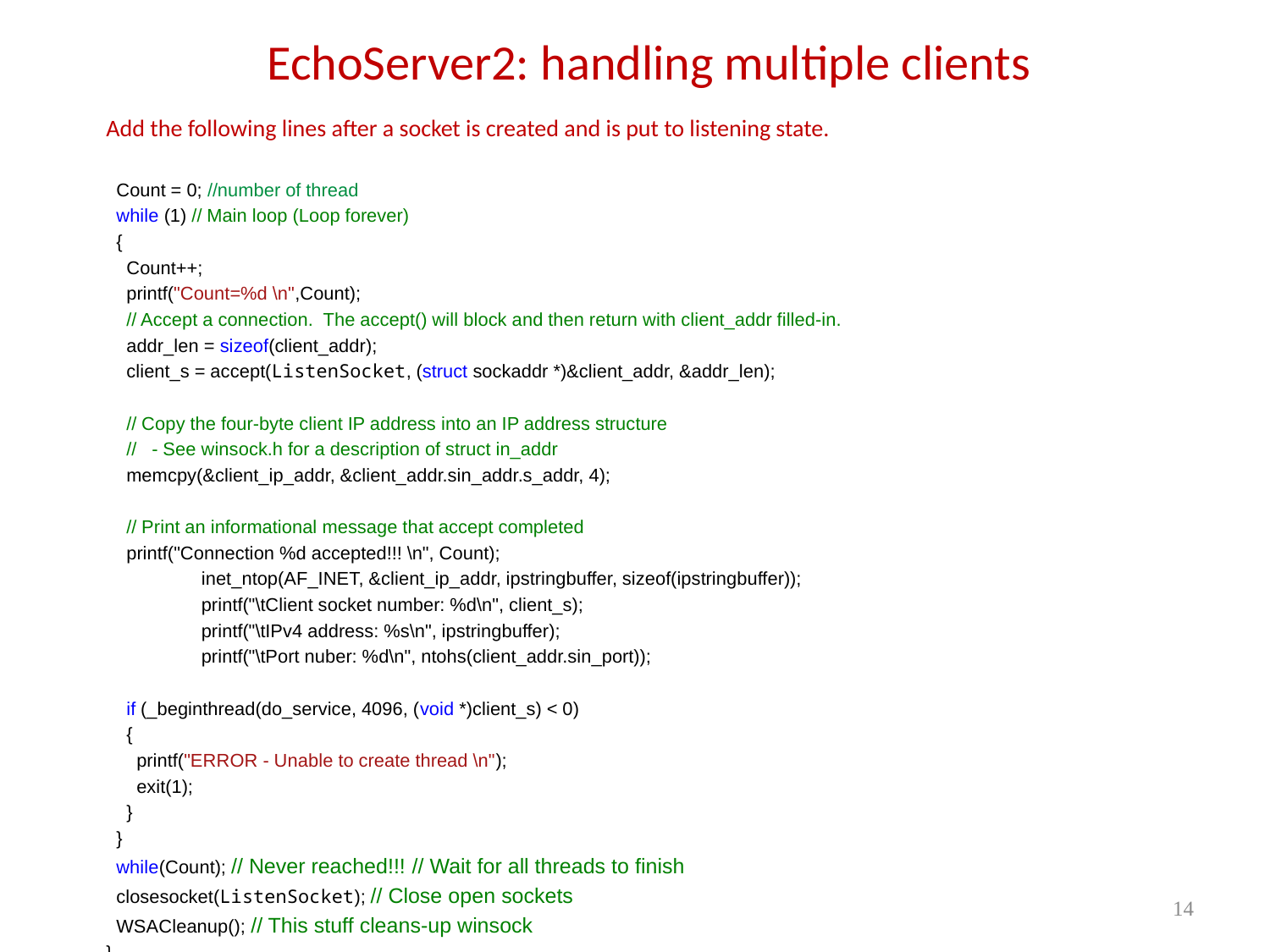

# EchoServer2: handling multiple clients
Add the following lines after a socket is created and is put to listening state.

  Count = 0; //number of thread
  while (1) // Main loop (Loop forever)
  {
    Count++;
    printf("Count=%d \n",Count);
    // Accept a connection.  The accept() will block and then return with client_addr filled-in.
    addr_len = sizeof(client_addr);
    client_s = accept(ListenSocket, (struct sockaddr *)&client_addr, &addr_len);

    // Copy the four-byte client IP address into an IP address structure
    //   - See winsock.h for a description of struct in_addr
    memcpy(&client_ip_addr, &client_addr.sin_addr.s_addr, 4);

    // Print an informational message that accept completed
    printf("Connection %d accepted!!! \n", Count);
	inet_ntop(AF_INET, &client_ip_addr, ipstringbuffer, sizeof(ipstringbuffer));
	printf("\tClient socket number: %d\n", client_s);
	printf("\tIPv4 address: %s\n", ipstringbuffer);
	printf("\tPort nuber: %d\n", ntohs(client_addr.sin_port));

    if (_beginthread(do_service, 4096, (void *)client_s) < 0)
    {
      printf("ERROR - Unable to create thread \n");
      exit(1);
    }
  }
  while(Count); // Never reached!!! // Wait for all threads to finish
  closesocket(ListenSocket); // Close open sockets
  WSACleanup(); // This stuff cleans-up winsock
}
14